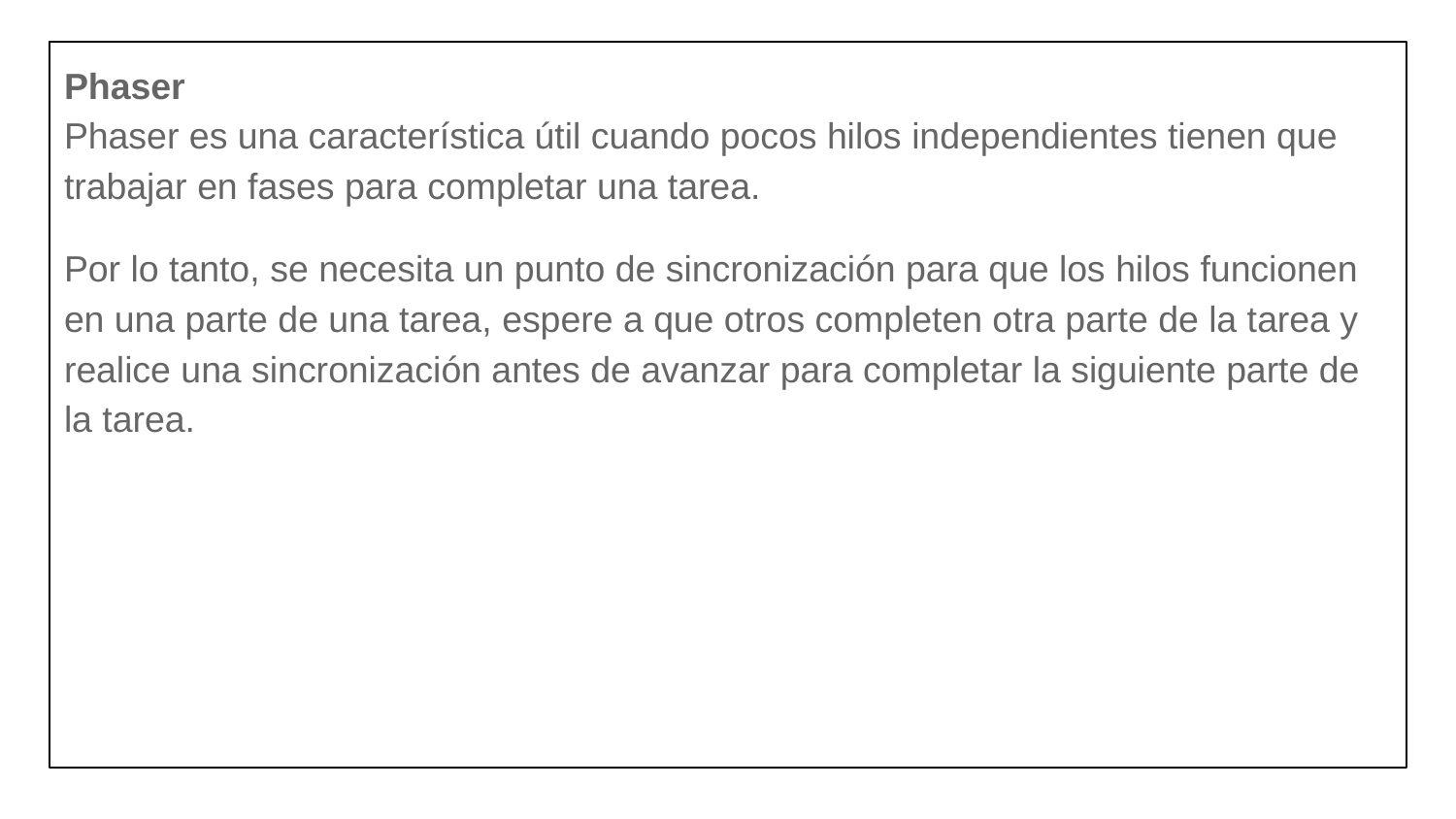

Phaser
Phaser es una característica útil cuando pocos hilos independientes tienen que trabajar en fases para completar una tarea.
Por lo tanto, se necesita un punto de sincronización para que los hilos funcionen en una parte de una tarea, espere a que otros completen otra parte de la tarea y realice una sincronización antes de avanzar para completar la siguiente parte de la tarea.